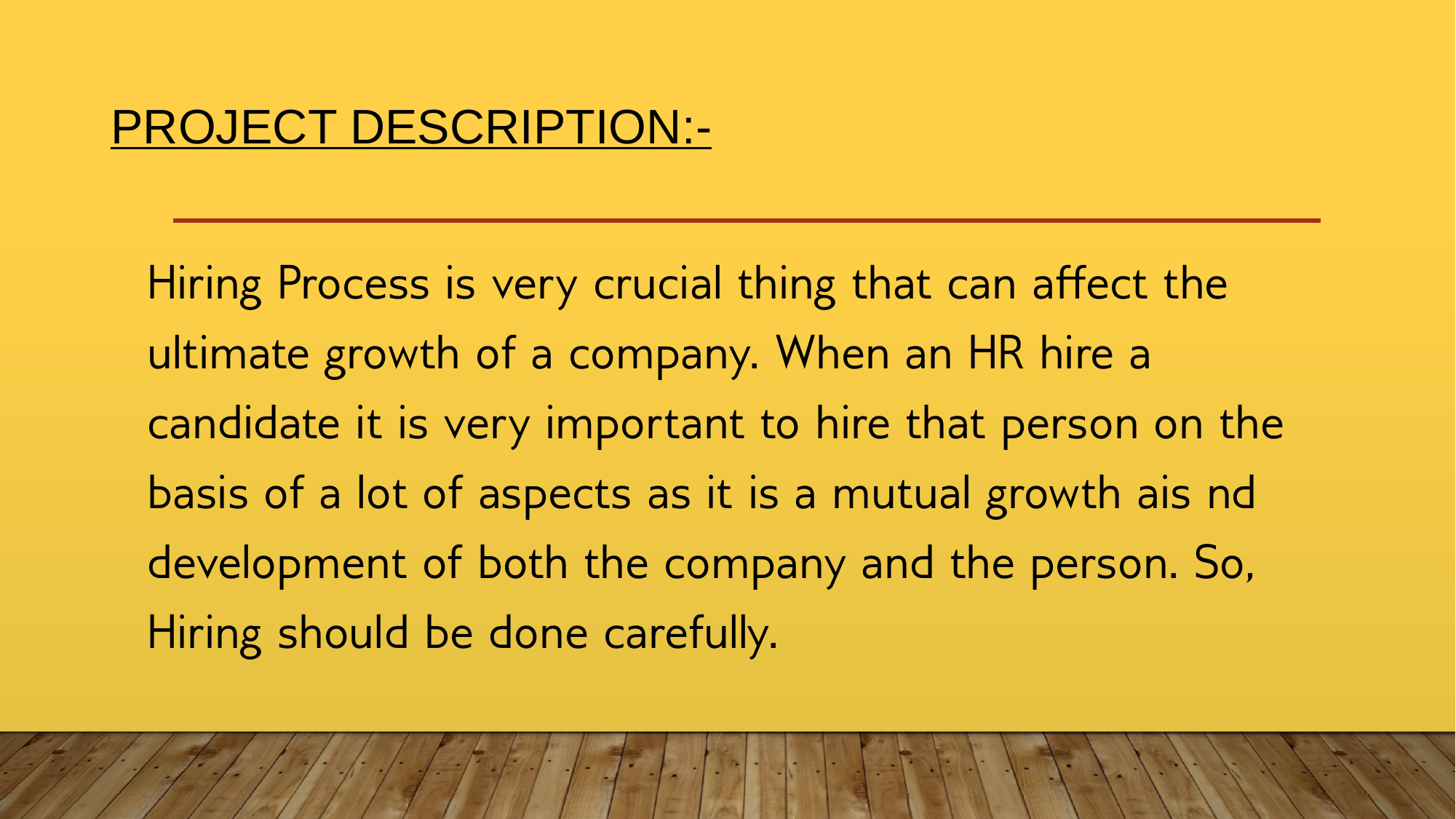

# PROJECT DESCRIPTION:-
Hiring Process is very crucial thing that can affect the ultimate growth of a company. When an HR hire a candidate it is very important to hire that person on the basis of a lot of aspects as it is a mutual growth ais nd development of both the company and the person. So, Hiring should be done carefully.